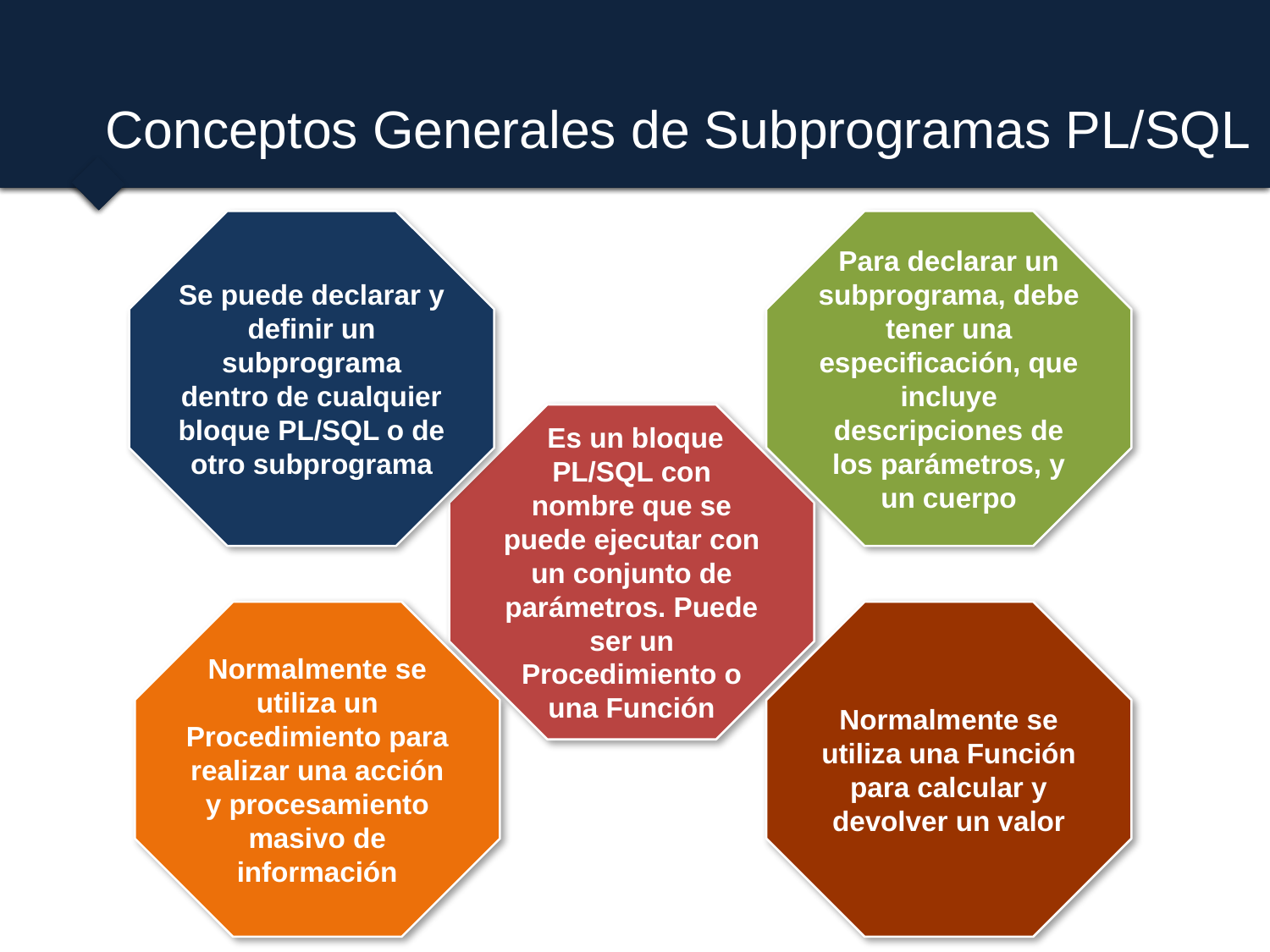

# Conceptos Generales de Subprogramas PL/SQL
Se puede declarar y definir un subprograma dentro de cualquier bloque PL/SQL o de otro subprograma
Para declarar un subprograma, debe tener una especificación, que incluye descripciones de los parámetros, y un cuerpo
 Es un bloque PL/SQL con nombre que se puede ejecutar con un conjunto de parámetros. Puede ser un Procedimiento o una Función
Normalmente se utiliza un Procedimiento para realizar una acción y procesamiento masivo de información
Normalmente se utiliza una Función para calcular y devolver un valor